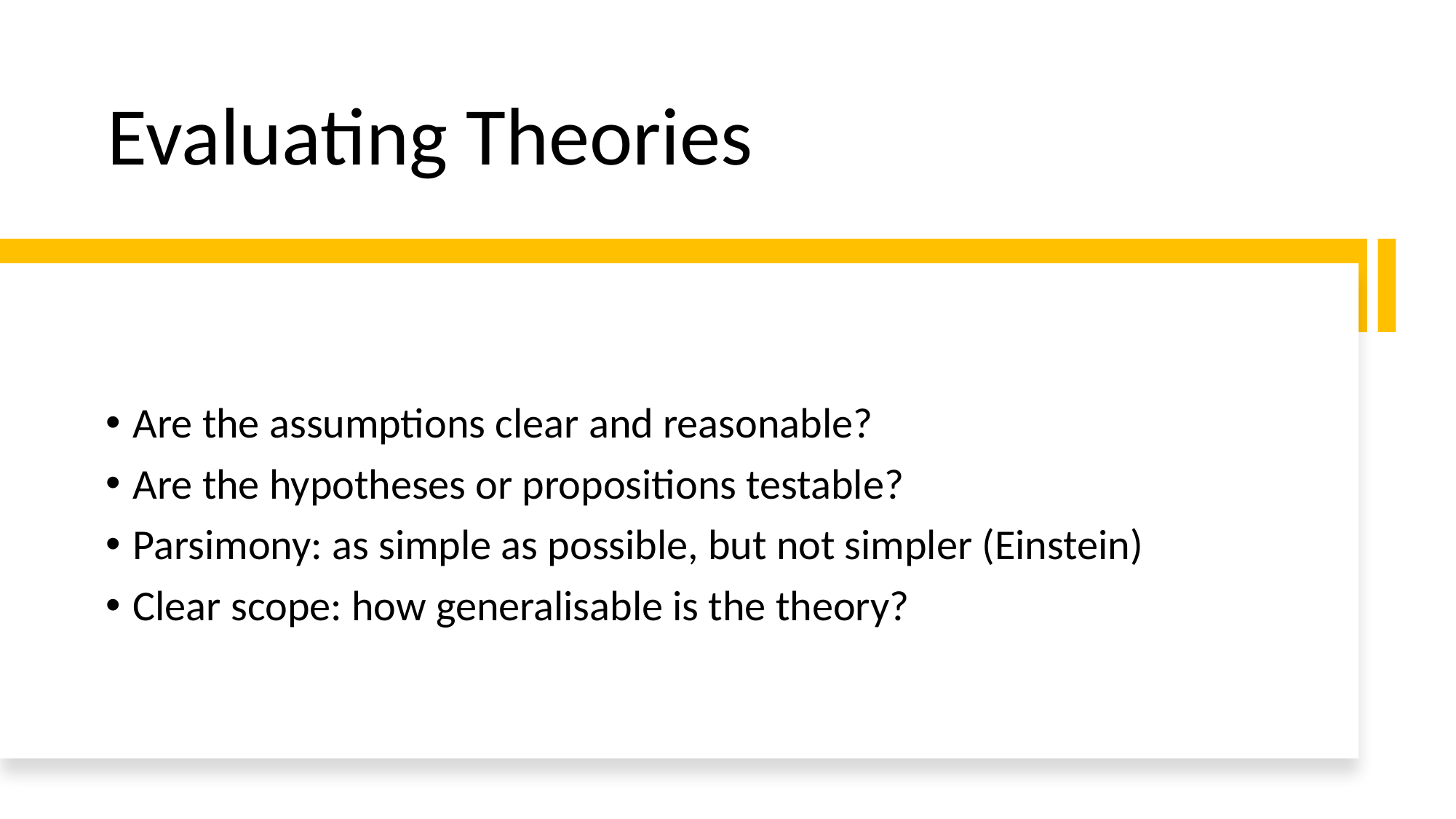

# Evaluating Theories

Are the assumptions clear and reasonable?
Are the hypotheses or propositions testable?
Parsimony: as simple as possible, but not simpler (Einstein)
Clear scope: how generalisable is the theory?